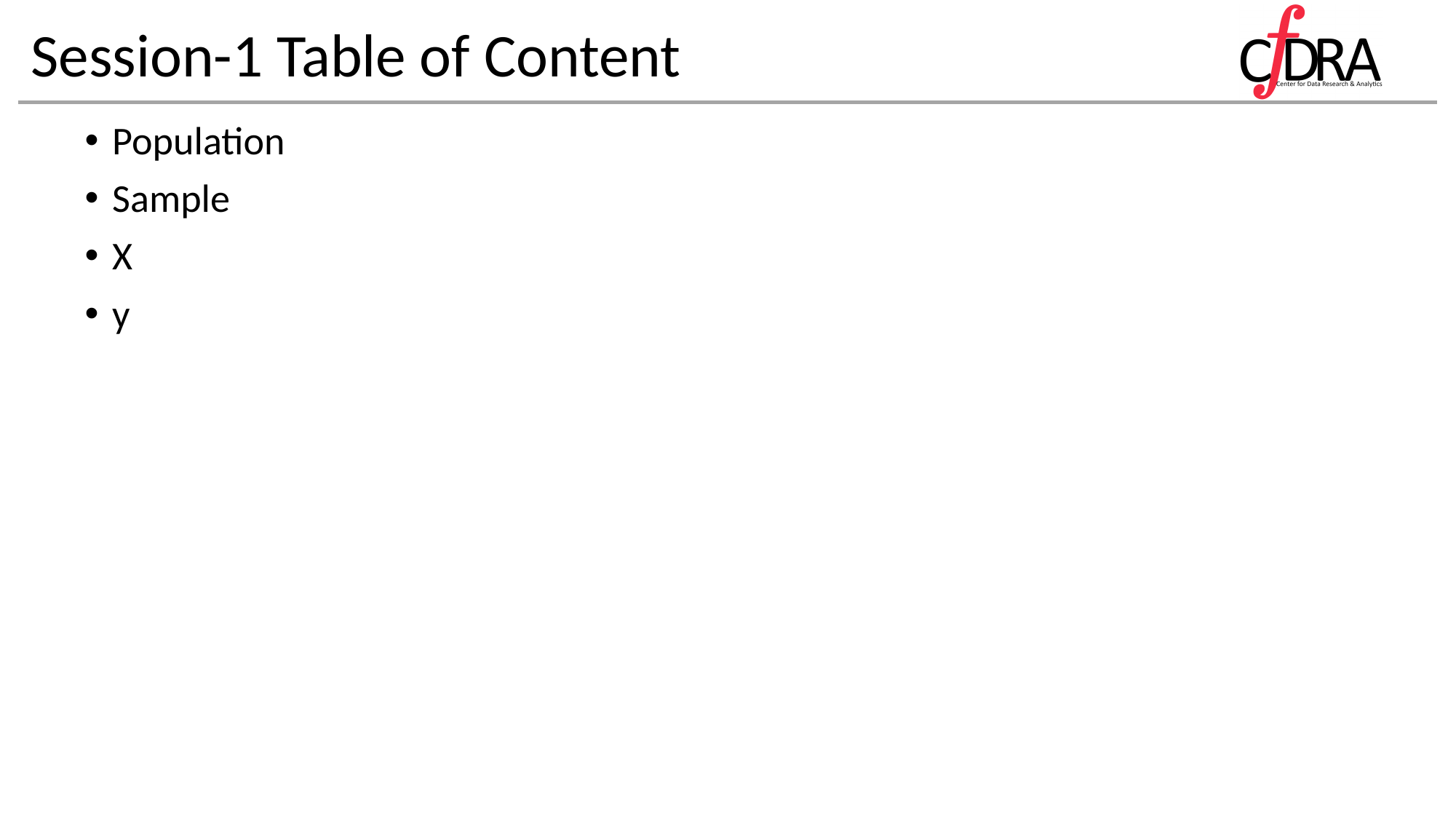

# Session-1 Table of Content
Population
Sample
X
y